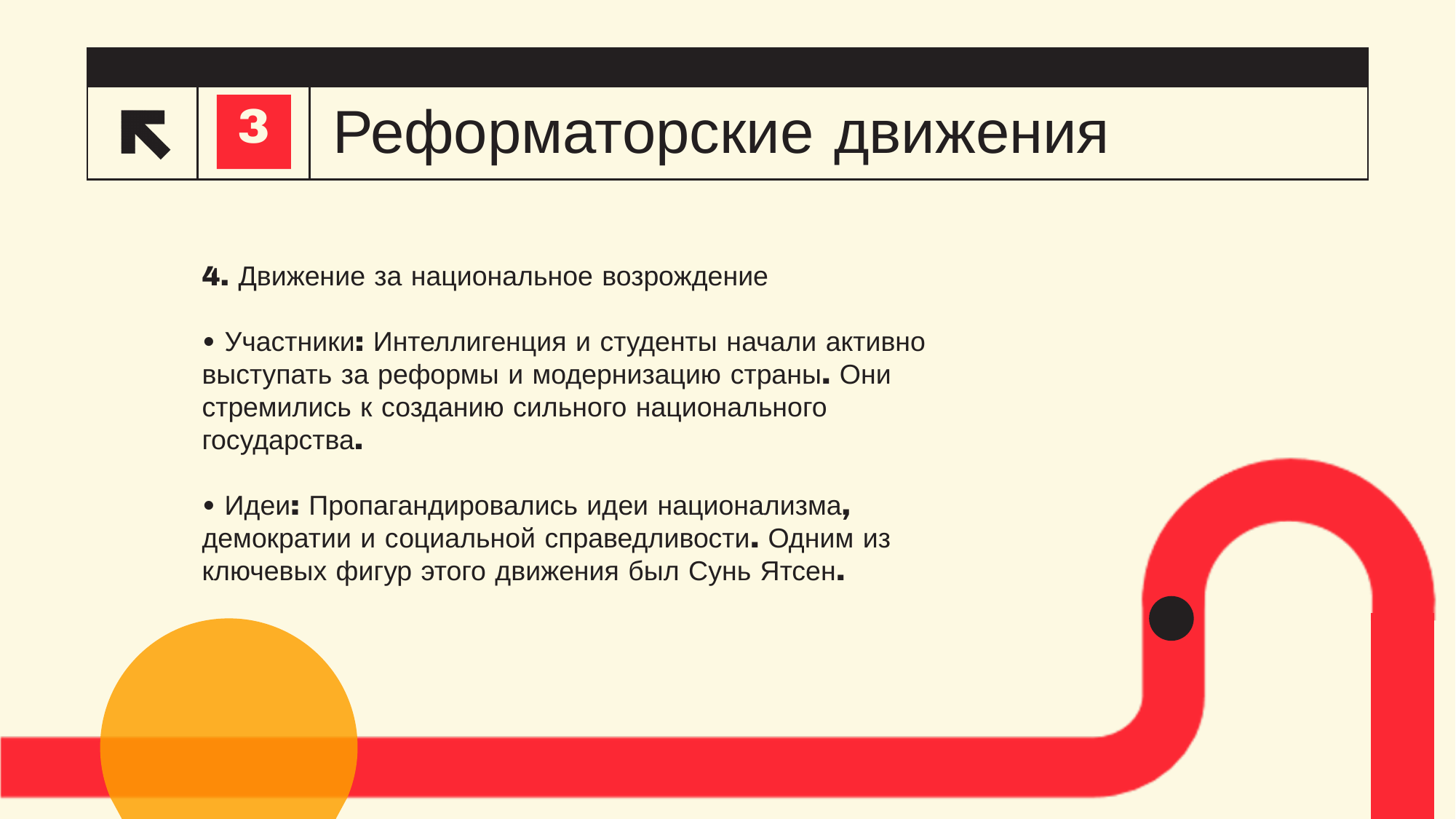

# Реформаторские движения
3
4. Движение за национальное возрождение

• Участники: Интеллигенция и студенты начали активно выступать за реформы и модернизацию страны. Они стремились к созданию сильного национального государства.

• Идеи: Пропагандировались идеи национализма, демократии и социальной справедливости. Одним из ключевых фигур этого движения был Сунь Ятсен.